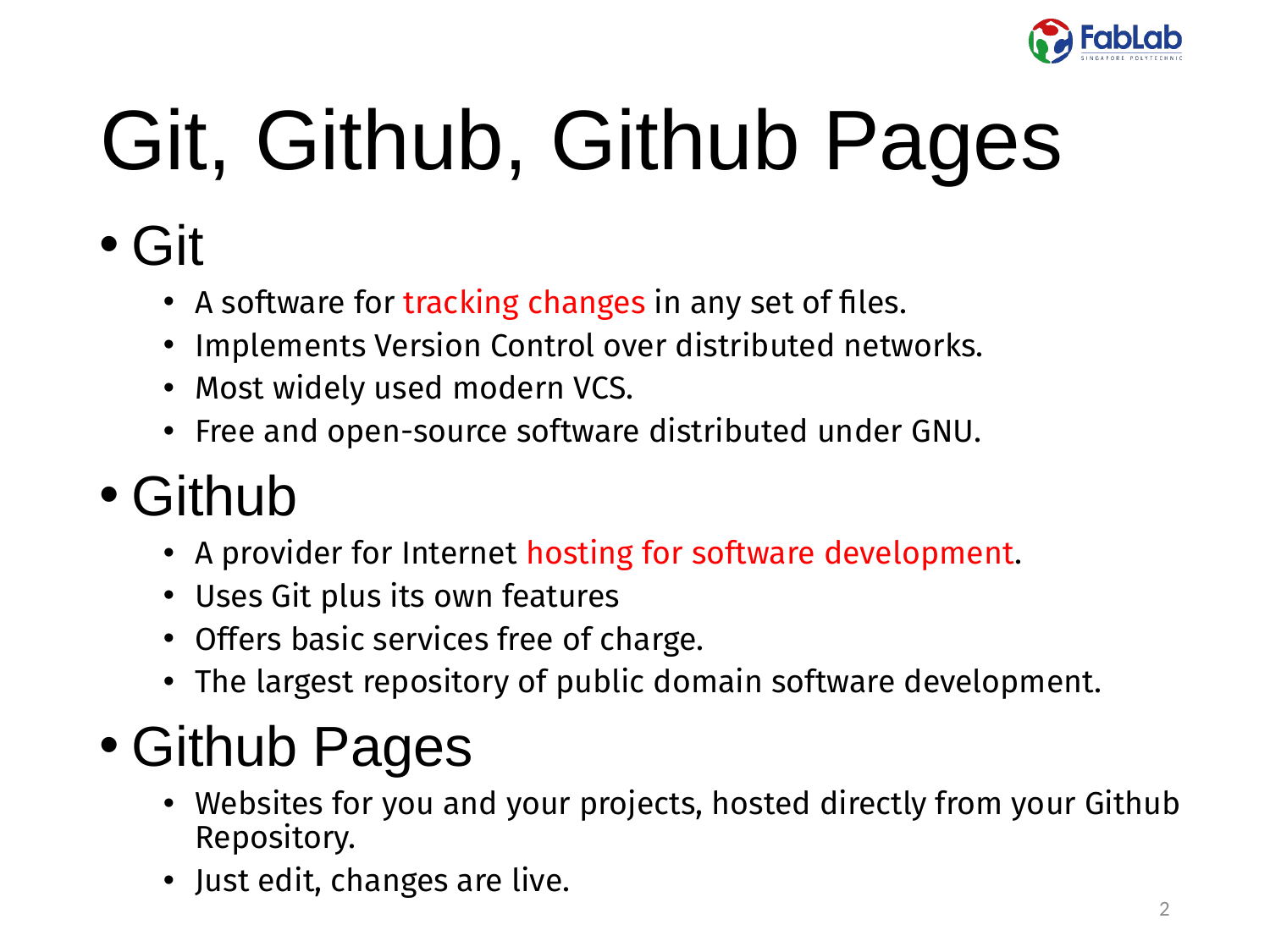

# Git, Github, Github Pages
Git
A software for tracking changes in any set of files.
Implements Version Control over distributed networks.
Most widely used modern VCS.
Free and open-source software distributed under GNU.
Github
A provider for Internet hosting for software development.
Uses Git plus its own features
Offers basic services free of charge.
The largest repository of public domain software development.
Github Pages
Websites for you and your projects, hosted directly from your Github Repository.
Just edit, changes are live.

2